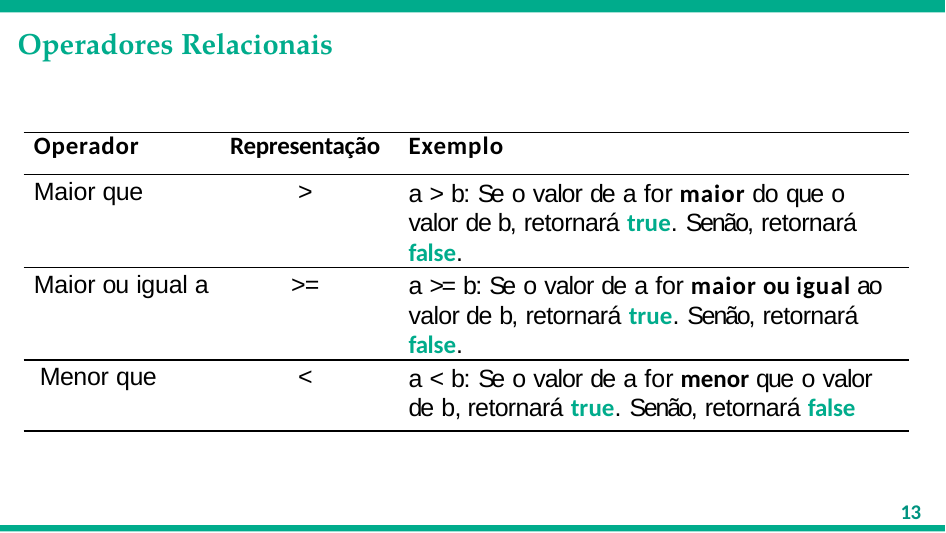

Operadores Relacionais
| Operador | Representação | Exemplo |
| --- | --- | --- |
| Maior que | > | a > b: Se o valor de a for maior do que o valor de b, retornará true. Senão, retornará false. |
| Maior ou igual a | >= | a >= b: Se o valor de a for maior ou igual ao valor de b, retornará true. Senão, retornará false. |
| Menor que | < | a < b: Se o valor de a for menor que o valor de b, retornará true. Senão, retornará false |
13